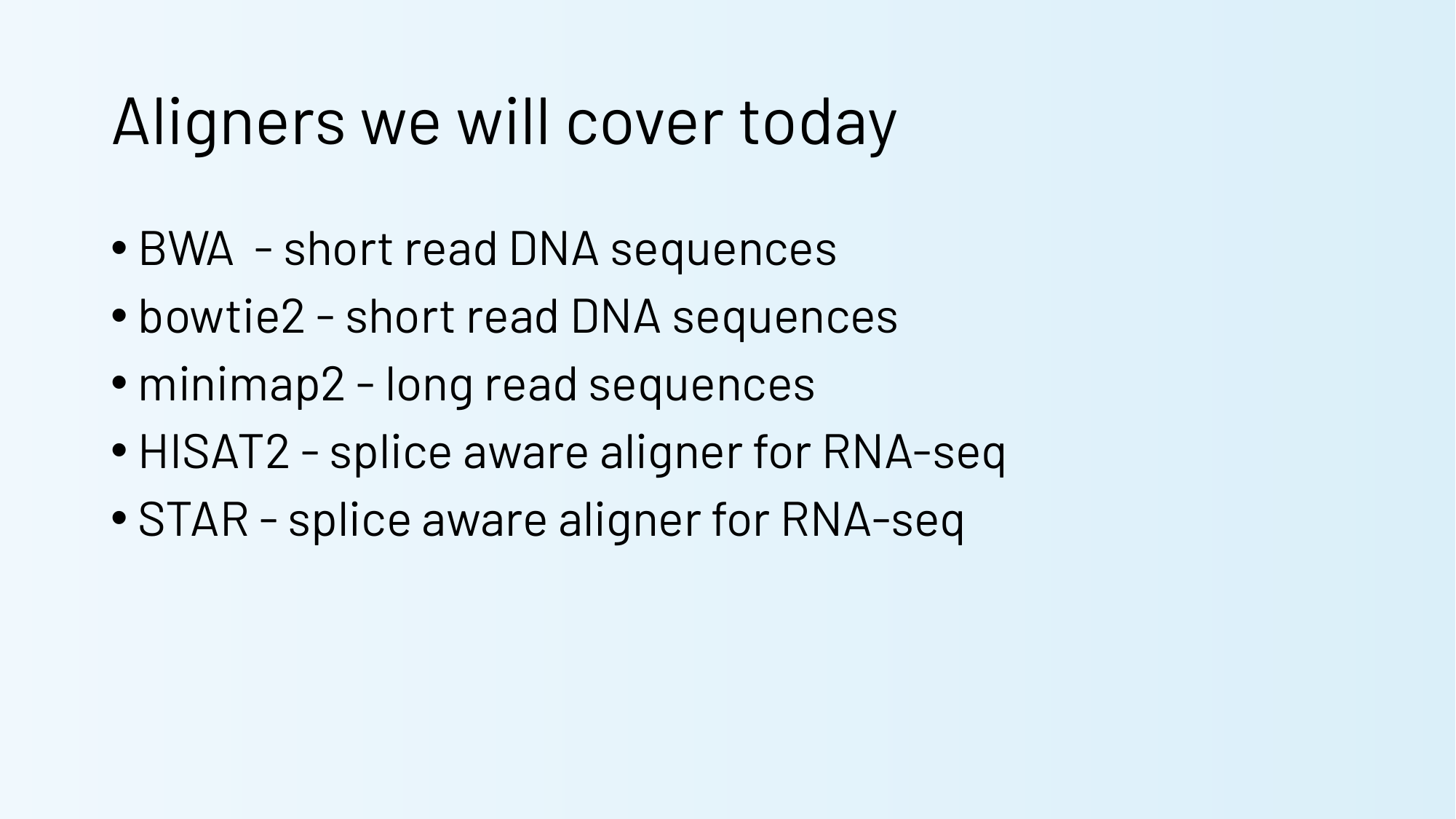

# Aligners we will cover today
BWA  - short read DNA sequences
bowtie2 - short read DNA sequences
minimap2 - long read sequences
HISAT2 - splice aware aligner for RNA-seq
STAR - splice aware aligner for RNA-seq